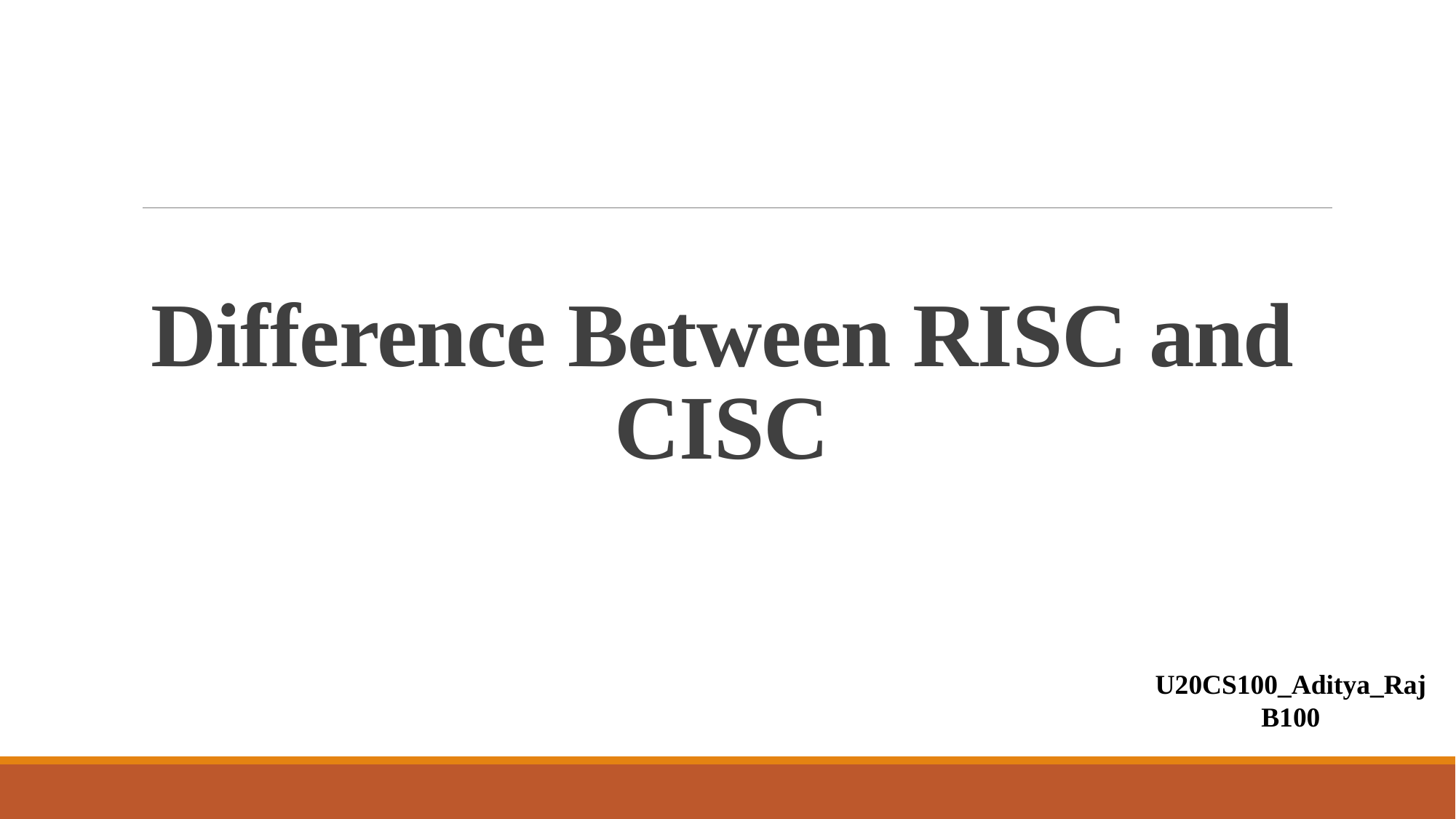

# Difference Between RISC and CISC
U20CS100_Aditya_Raj
B100